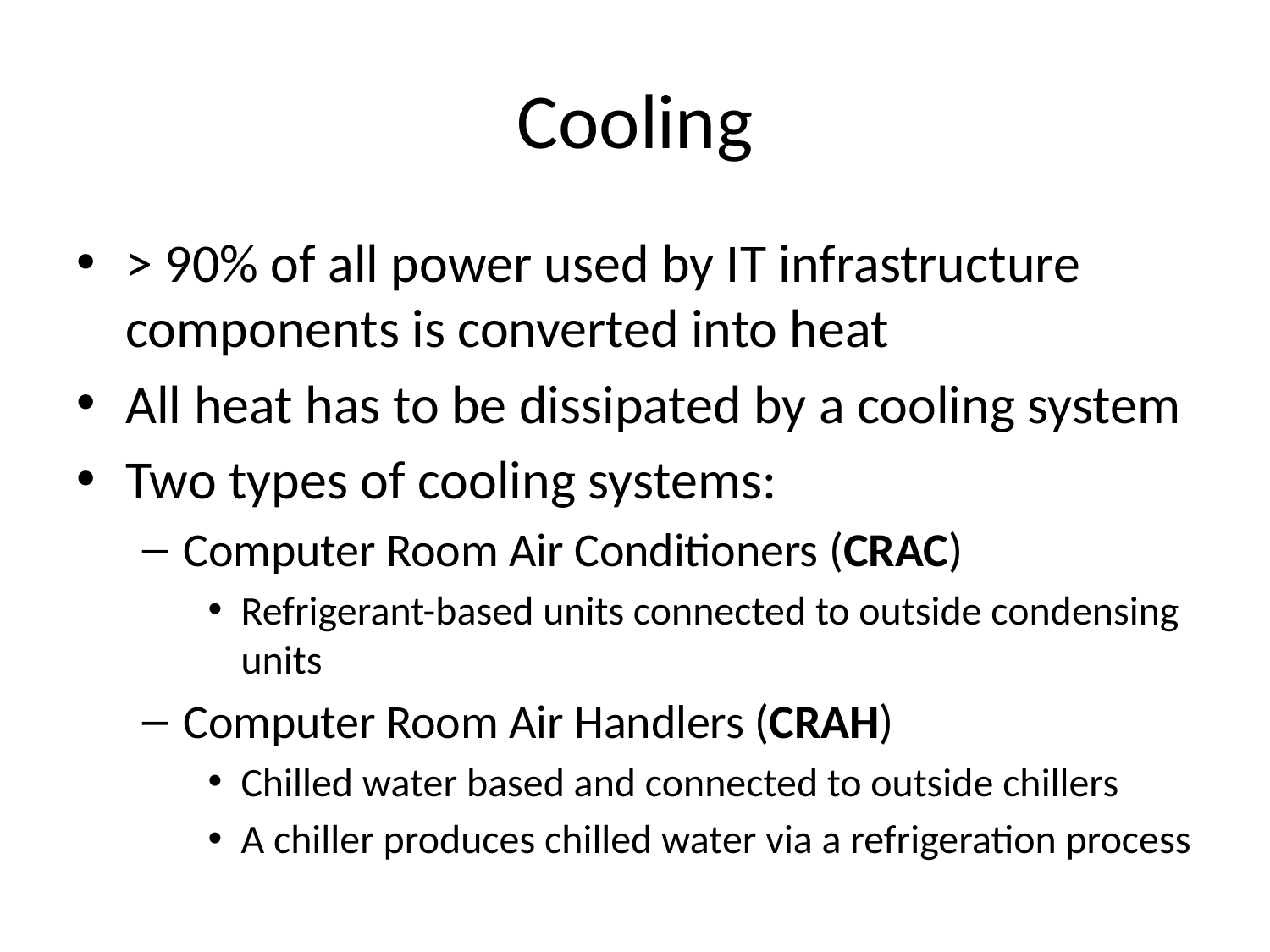

# Cooling
> 90% of all power used by IT infrastructure components is converted into heat
All heat has to be dissipated by a cooling system
Two types of cooling systems:
Computer Room Air Conditioners (CRAC)
Refrigerant-based units connected to outside condensing units
Computer Room Air Handlers (CRAH)
Chilled water based and connected to outside chillers
A chiller produces chilled water via a refrigeration process